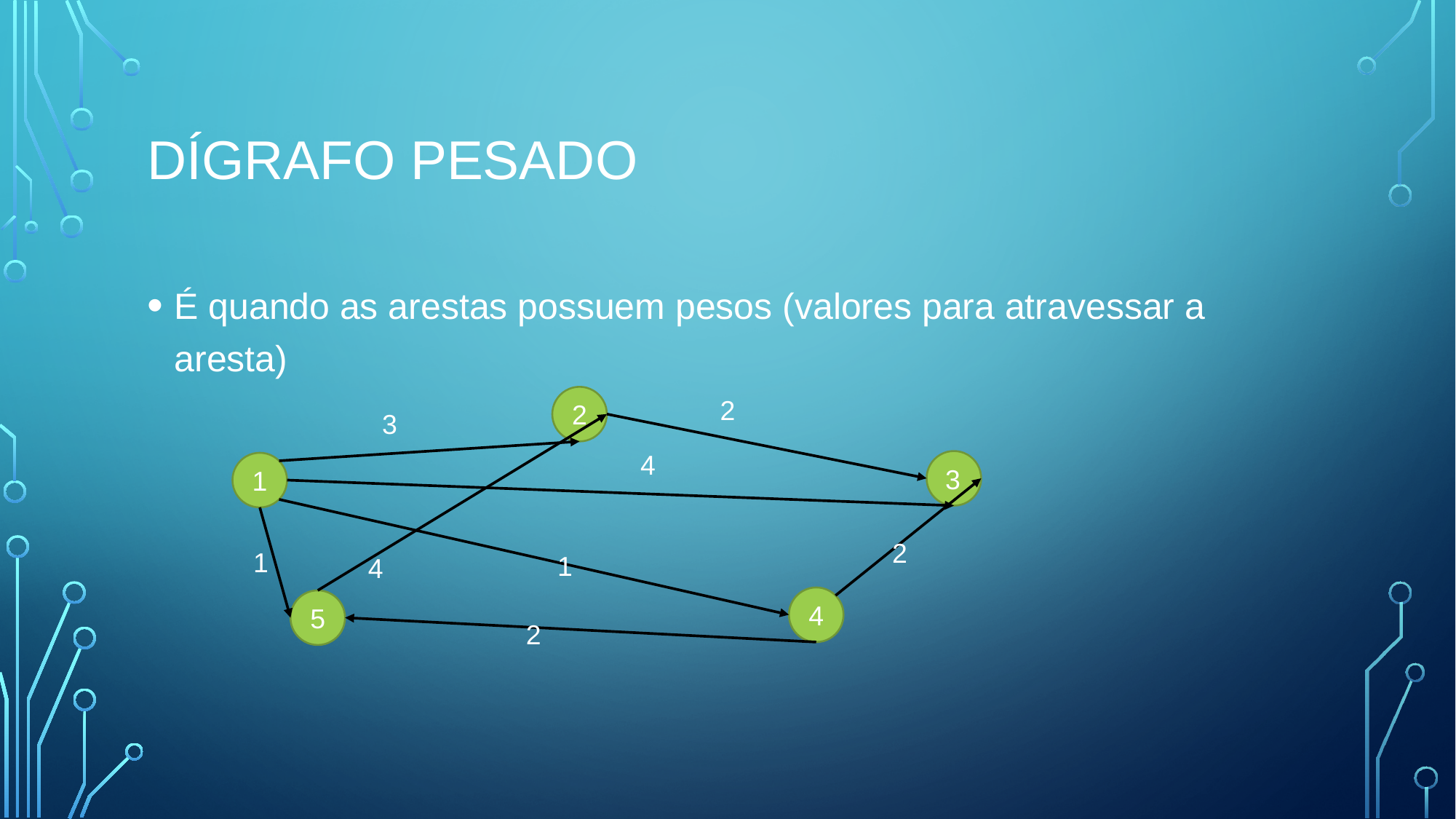

# Dígrafo PESADO
É quando as arestas possuem pesos (valores para atravessar a aresta)

2
2
3
4
3
1
2
1
1
4
4
5
2